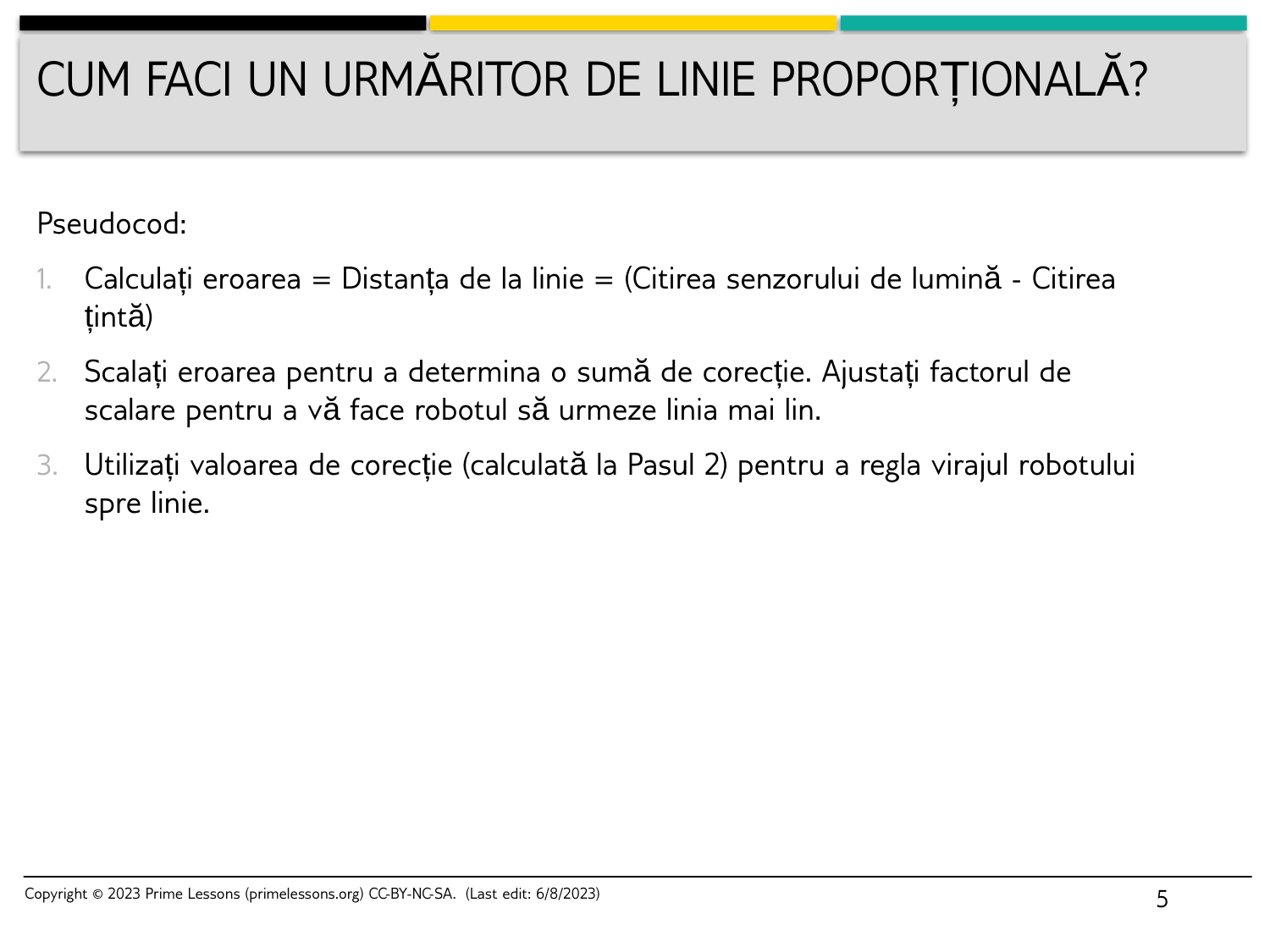

# Cum faci un urmăritor de linie proporțională?
Pseudocod:
Calculați eroarea = Distanța de la linie = (Citirea senzorului de lumină - Citirea țintă)
Scalați eroarea pentru a determina o sumă de corecție. Ajustați factorul de scalare pentru a vă face robotul să urmeze linia mai lin.
Utilizați valoarea de corecție (calculată la Pasul 2) pentru a regla virajul robotului spre linie.
5
Copyright © 2023 Prime Lessons (primelessons.org) CC-BY-NC-SA.  (Last edit: 6/8/2023)